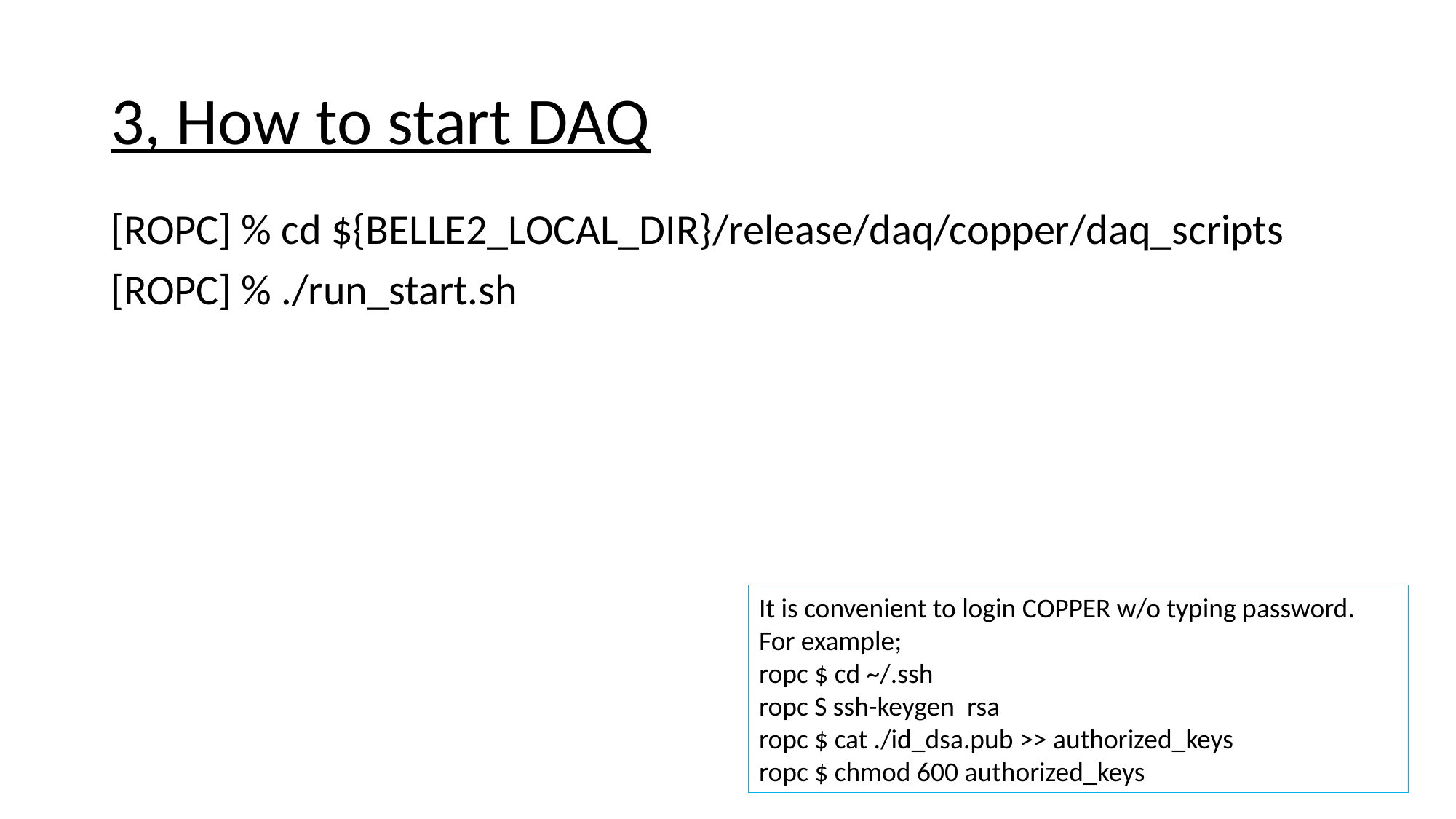

# 3, How to start DAQ
[ROPC] % cd ${BELLE2_LOCAL_DIR}/release/daq/copper/daq_scripts
[ROPC] % ./run_start.sh

It is convenient to login COPPER w/o typing password.
For example;
ropc $ cd ~/.ssh
ropc S ssh-keygen  rsa
ropc $ cat ./id_dsa.pub >> authorized_keys
ropc $ chmod 600 authorized_keys